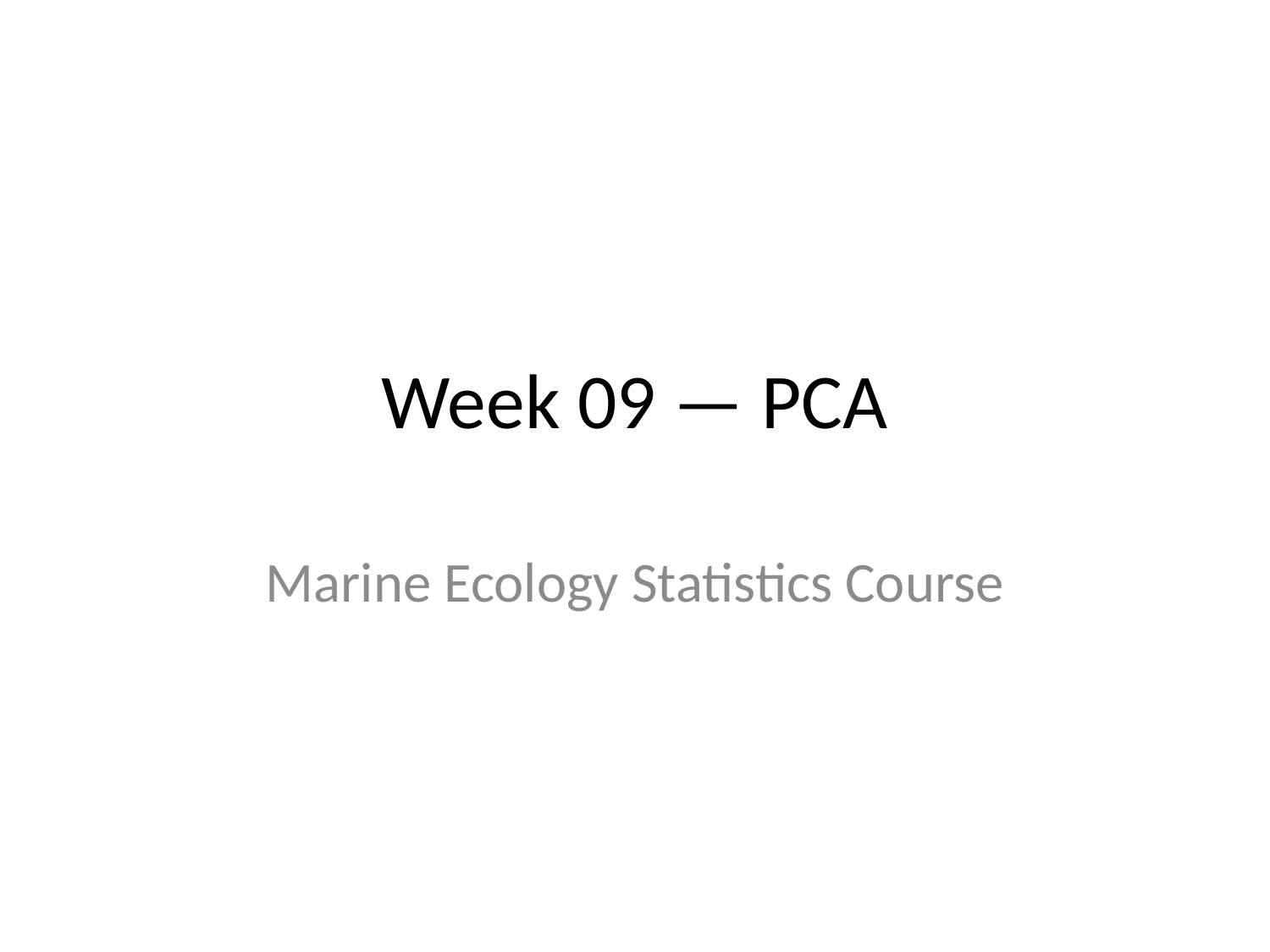

# Week 09 — PCA
Marine Ecology Statistics Course